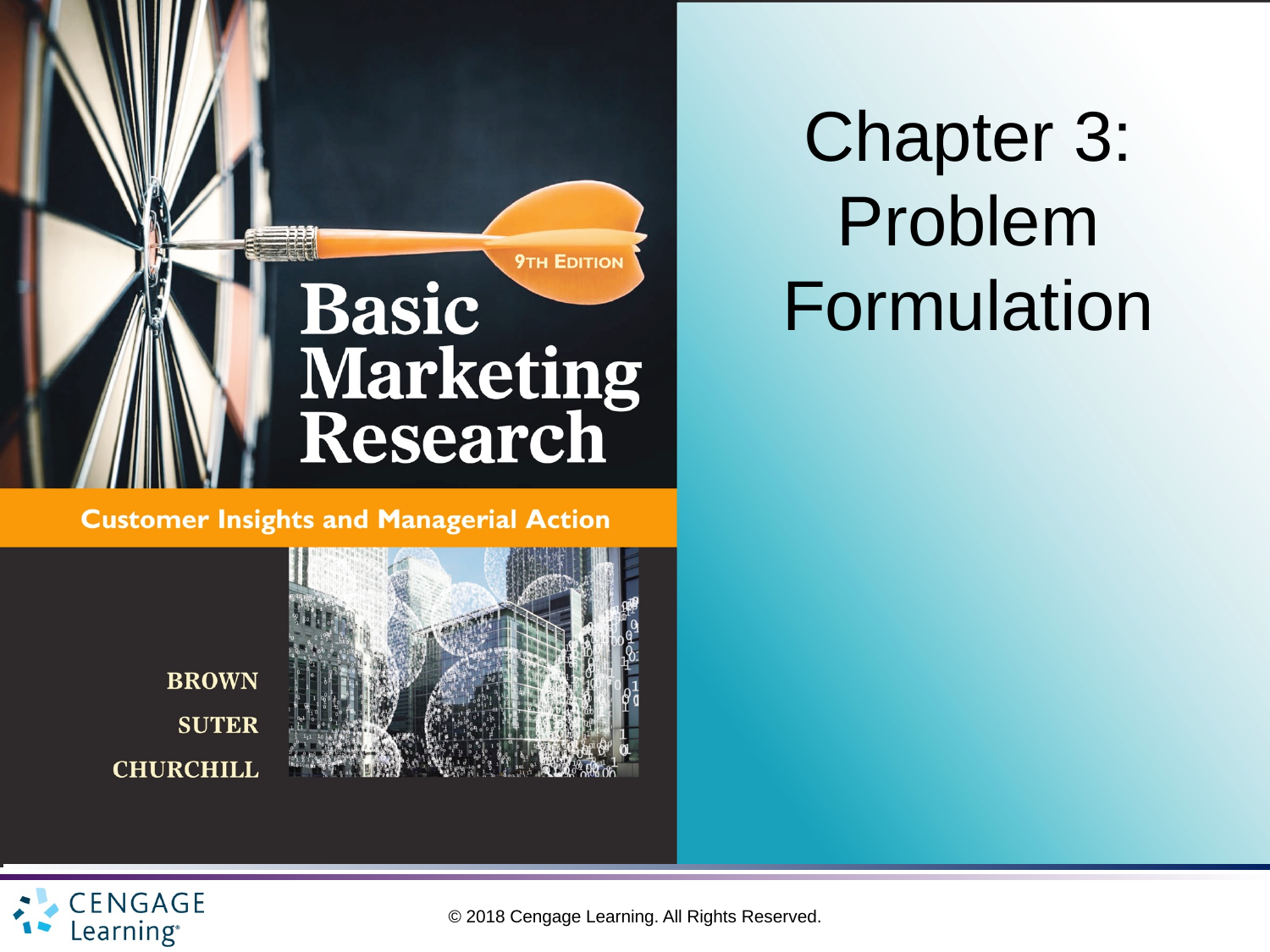

# Chapter 3: Problem Formulation
© 2018 Cengage Learning. All Rights Reserved.